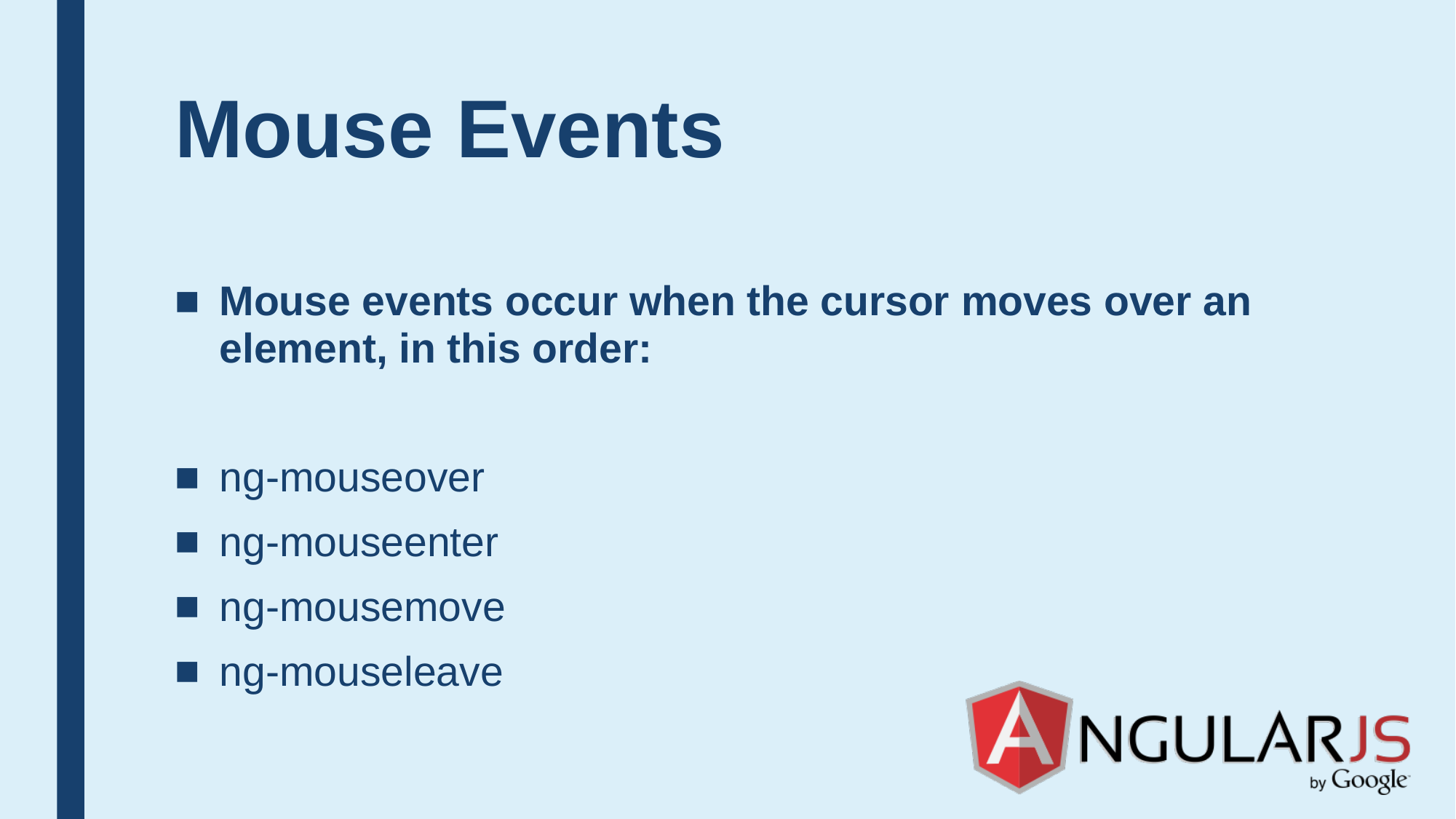

# Mouse Events
Mouse events occur when the cursor moves over an element, in this order:

ng-mouseover
ng-mouseenter
ng-mousemove
ng-mouseleave